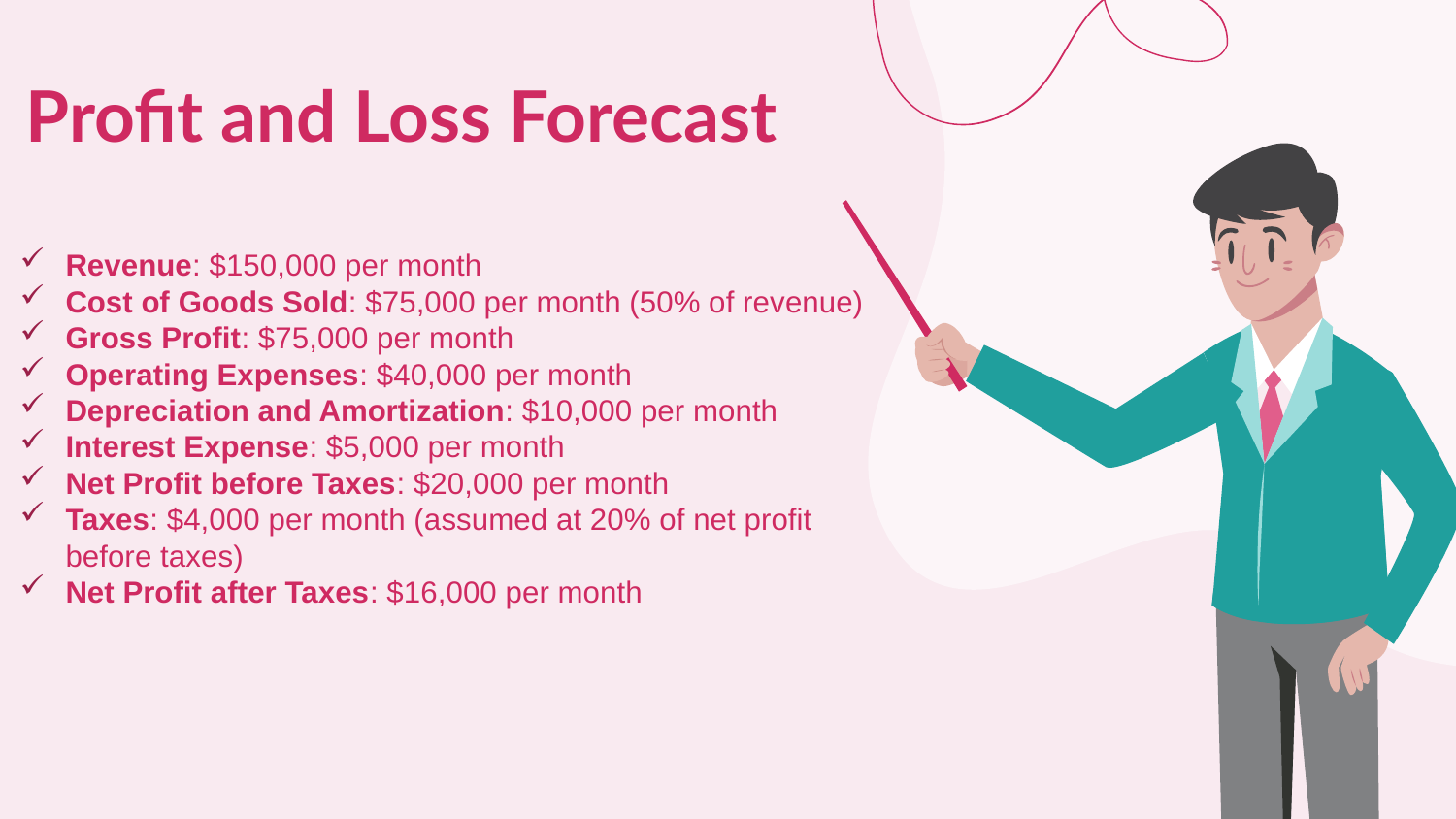

# Profit and Loss Forecast

Revenue: $150,000 per month
Cost of Goods Sold: $75,000 per month (50% of revenue)
Gross Profit: $75,000 per month
Operating Expenses: $40,000 per month
Depreciation and Amortization: $10,000 per month
Interest Expense: $5,000 per month
Net Profit before Taxes: $20,000 per month
Taxes: $4,000 per month (assumed at 20% of net profit before taxes)
Net Profit after Taxes: $16,000 per month